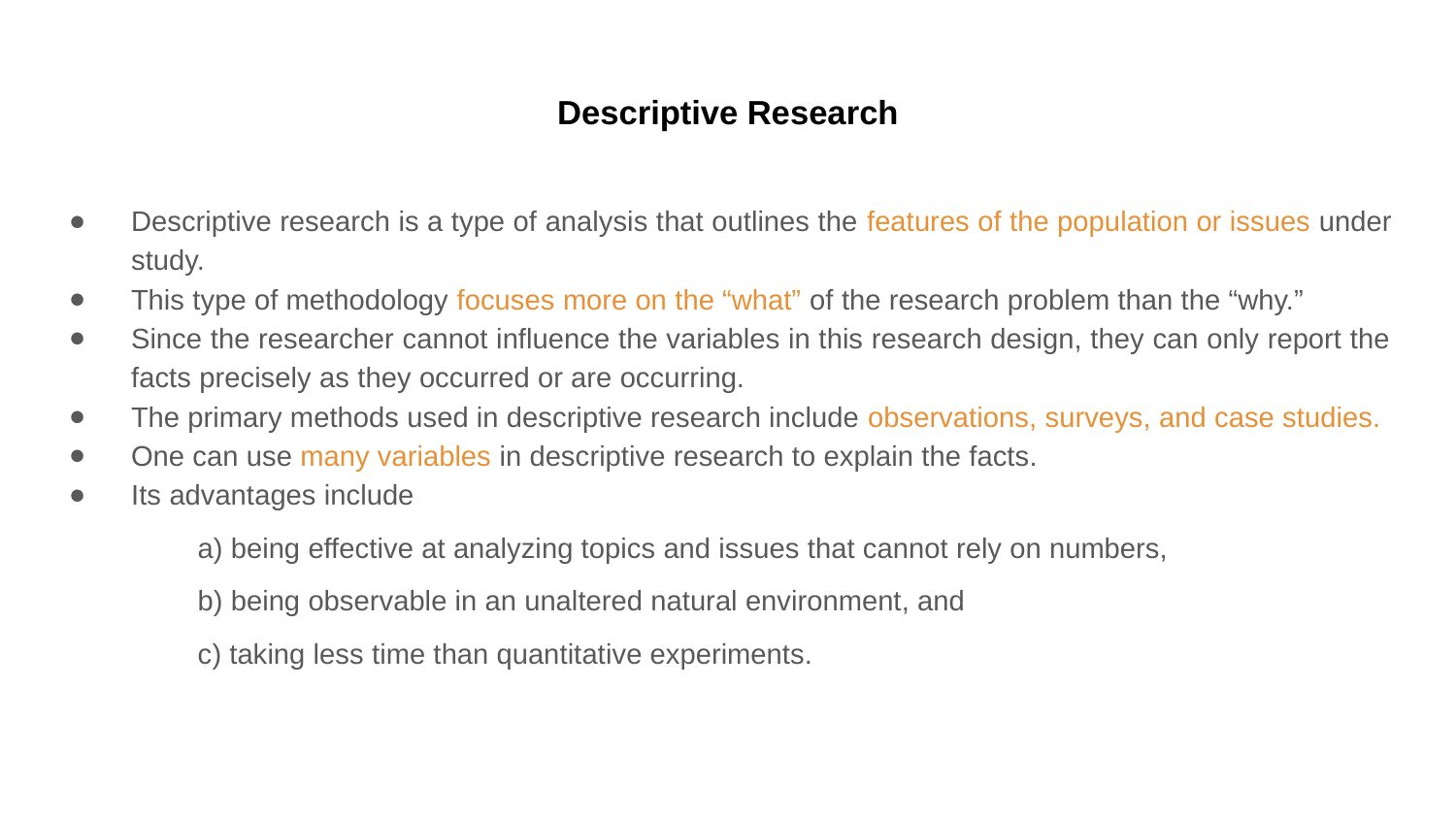

# Descriptive Research

Descriptive research is a type of analysis that outlines the features of the population or issues under study.
This type of methodology focuses more on the “what” of the research problem than the “why.”
Since the researcher cannot influence the variables in this research design, they can only report the facts precisely as they occurred or are occurring.
The primary methods used in descriptive research include observations, surveys, and case studies.
One can use many variables in descriptive research to explain the facts.
Its advantages include
a) being effective at analyzing topics and issues that cannot rely on numbers,
b) being observable in an unaltered natural environment, and
c) taking less time than quantitative experiments.